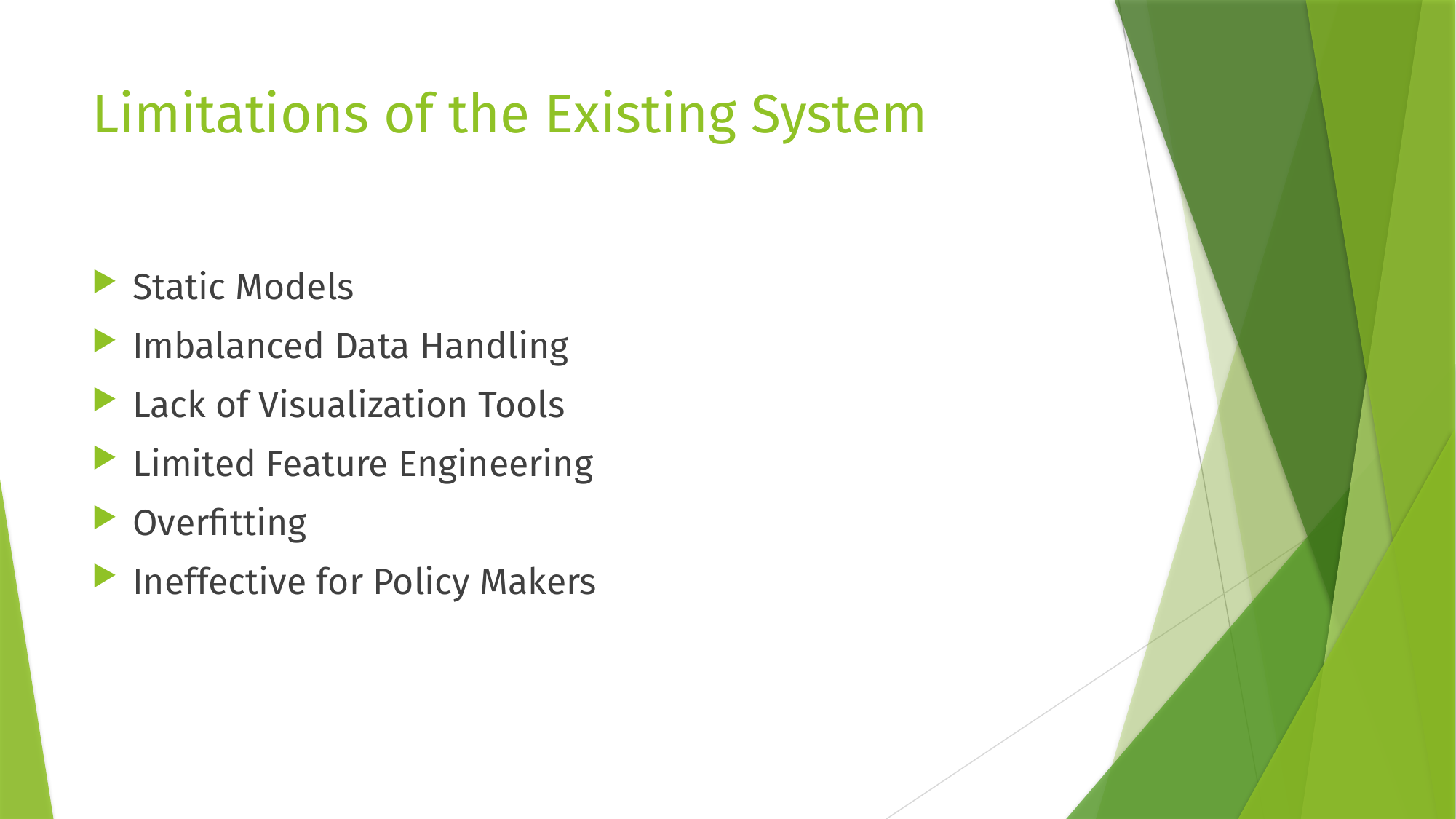

# Limitations of the Existing System
Static Models
Imbalanced Data Handling
Lack of Visualization Tools
Limited Feature Engineering
Overfitting
Ineffective for Policy Makers